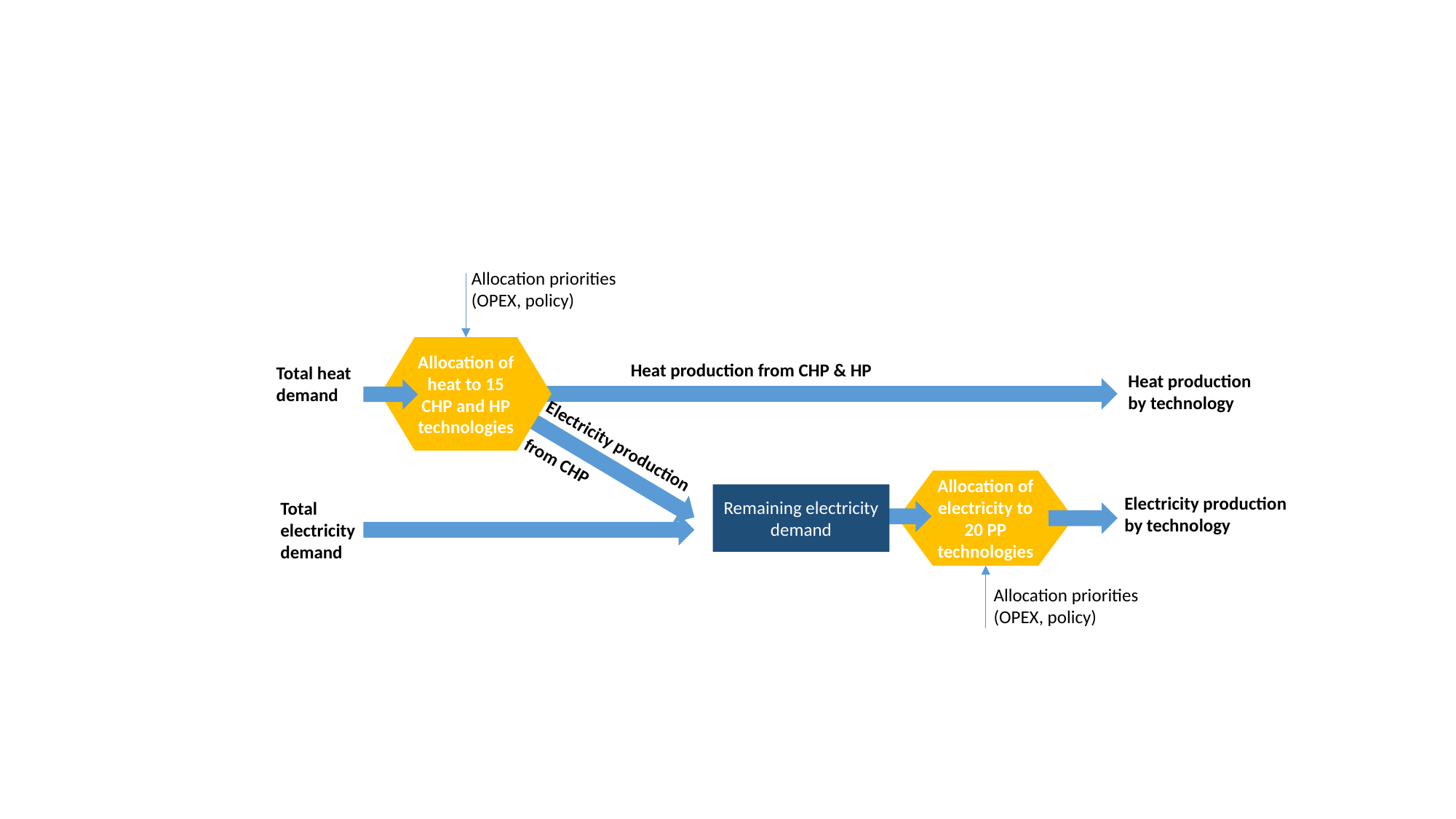

Allocation priorities (OPEX, policy)
Allocation of heat to 15 CHP and HP technologies
Heat production from CHP & HP
Total heat demand
Heat production by technology

Electricity production

from CHP

Allocation of electricity to 20 PP technologies
Remaining electricity demand
Electricity production by technology
Total electricity demand

Allocation priorities (OPEX, policy)